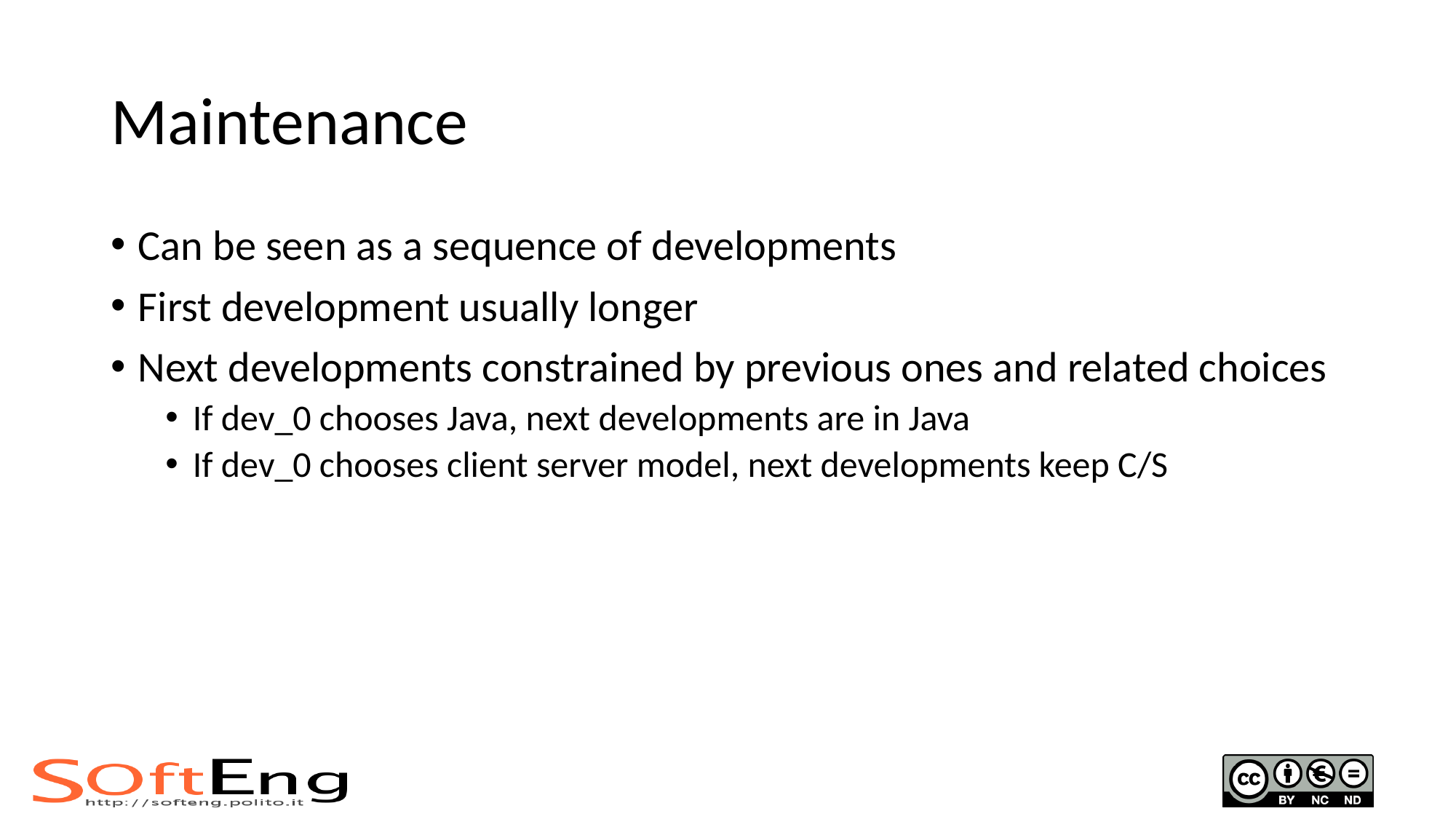

# Maintenance
Can be seen as a sequence of developments
First development usually longer
Next developments constrained by previous ones and related choices
If dev_0 chooses Java, next developments are in Java
If dev_0 chooses client server model, next developments keep C/S